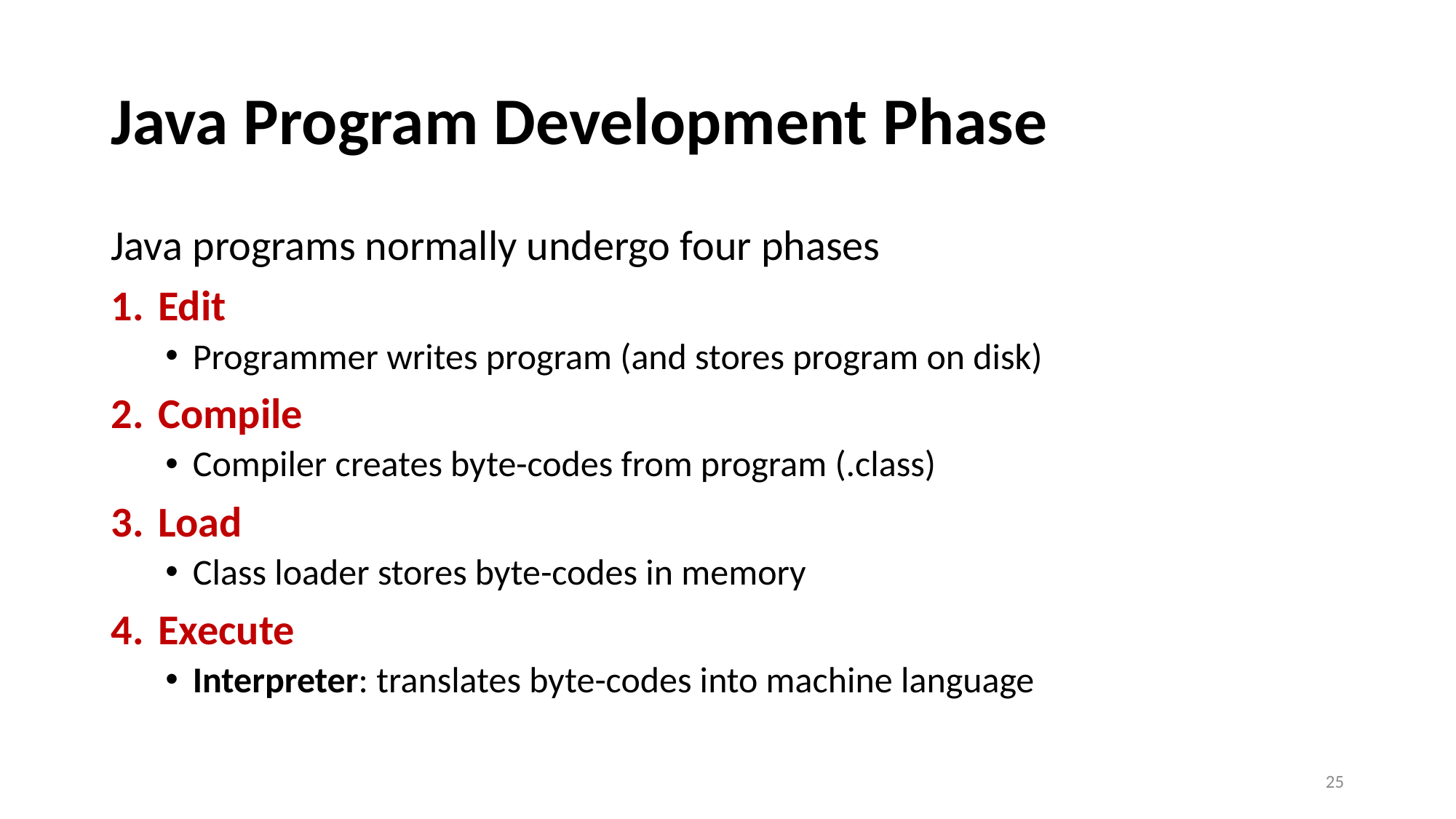

# Java Program Development Phase
Java programs normally undergo four phases
Edit
Programmer writes program (and stores program on disk)
Compile
Compiler creates byte-codes from program (.class)
Load
Class loader stores byte-codes in memory
Execute
Interpreter: translates byte-codes into machine language
25